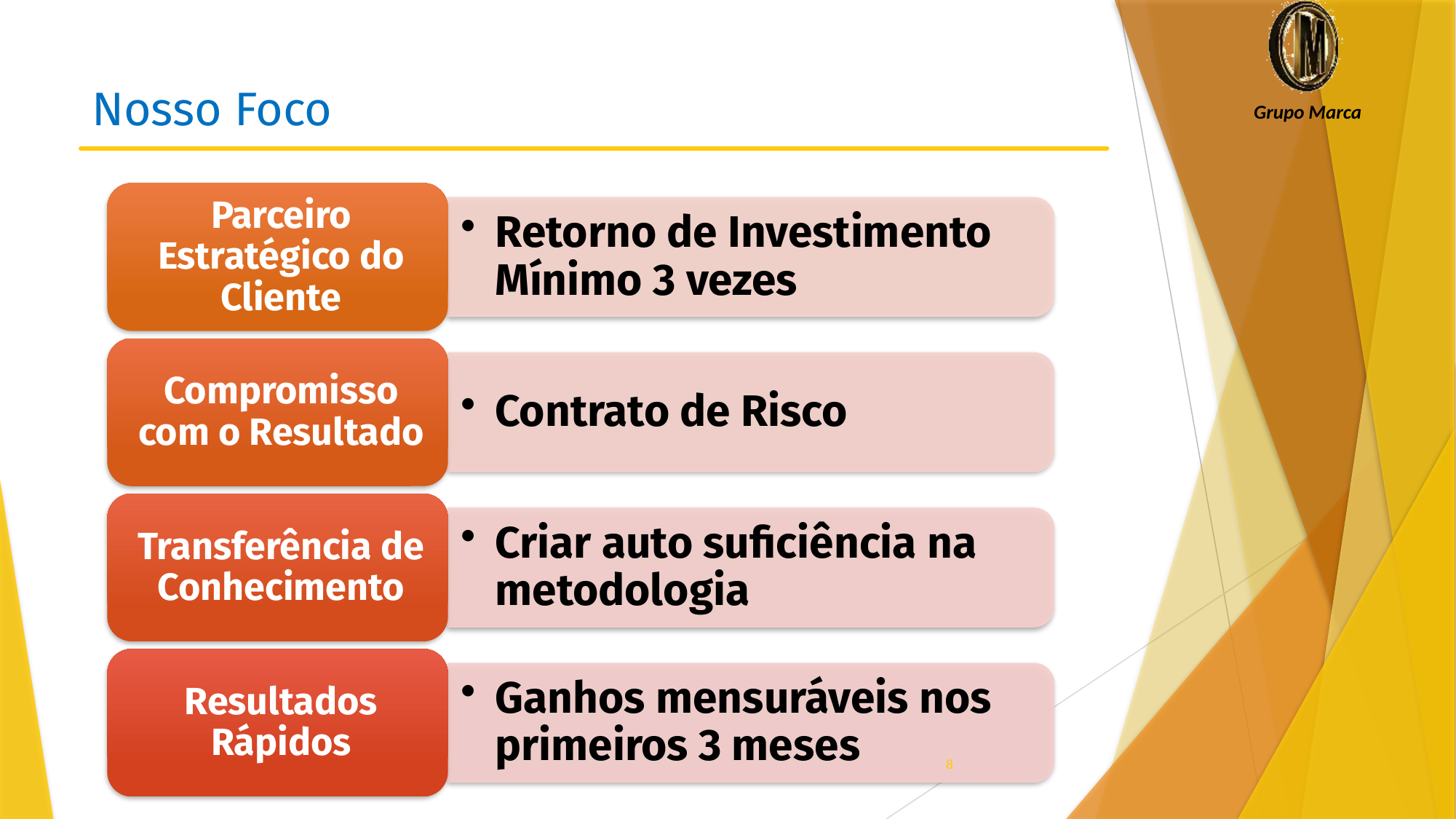

# Nosso Foco
Retorno de Investimento Mínimo 3 vezes
Parceiro Estratégico do Cliente
Contrato de Risco
Compromisso com o Resultado
Criar auto suficiência na metodologia
Transferência de Conhecimento
Ganhos mensuráveis nos primeiros 3 meses
Resultados Rápidos
8